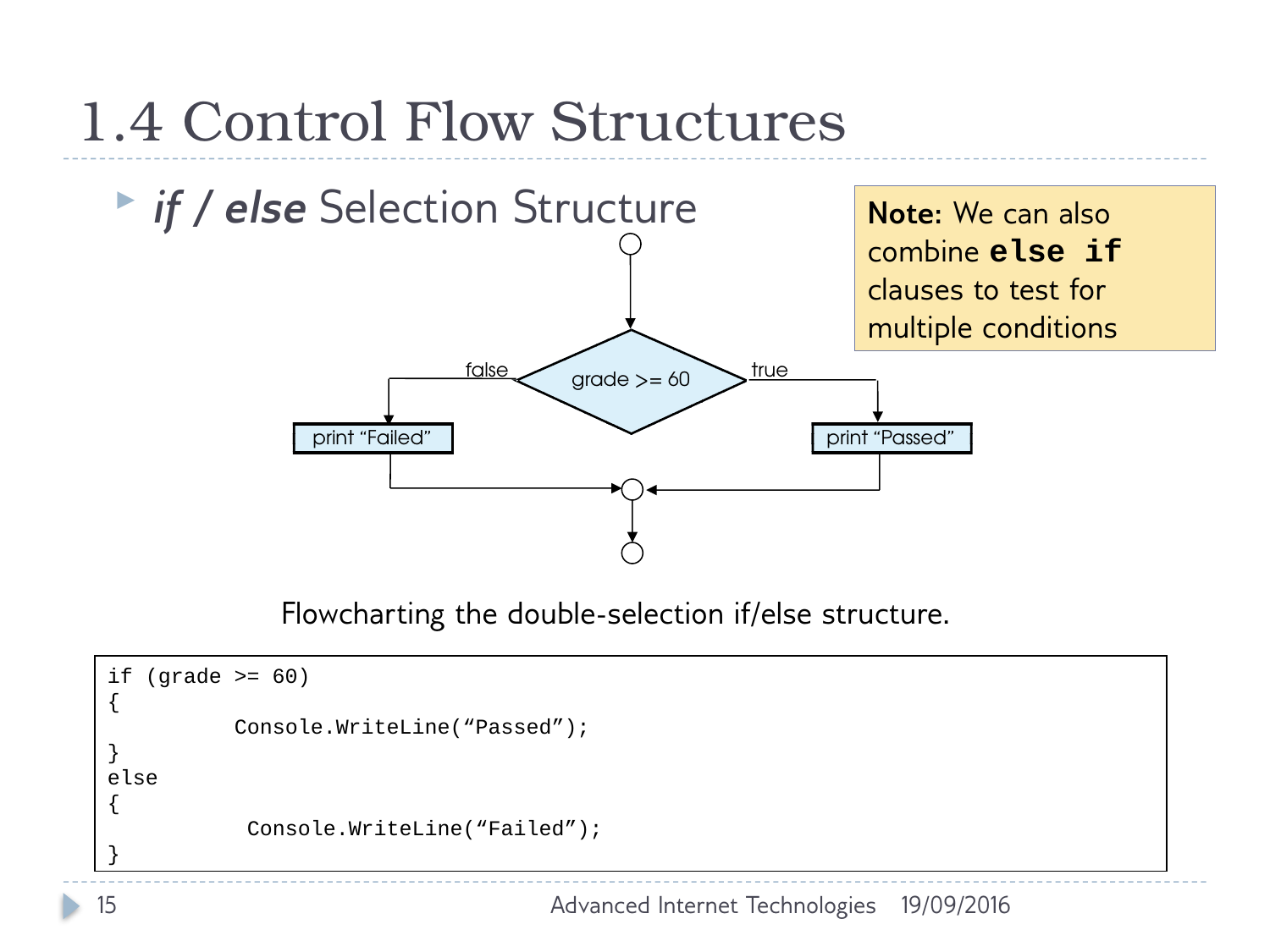

# 1.4 Control Flow Structures
if / else Selection Structure

Note: We can also combine else if clauses to test for multiple conditions

false
true
grade >= 60

print “Failed”
print “Passed”

Flowcharting the double-selection if/else structure.
if (grade >= 60)
{
	Console.WriteLine(“Passed”);
}
else
{
	 Console.WriteLine(“Failed”);
}
15
Advanced Internet Technologies
19/09/2016